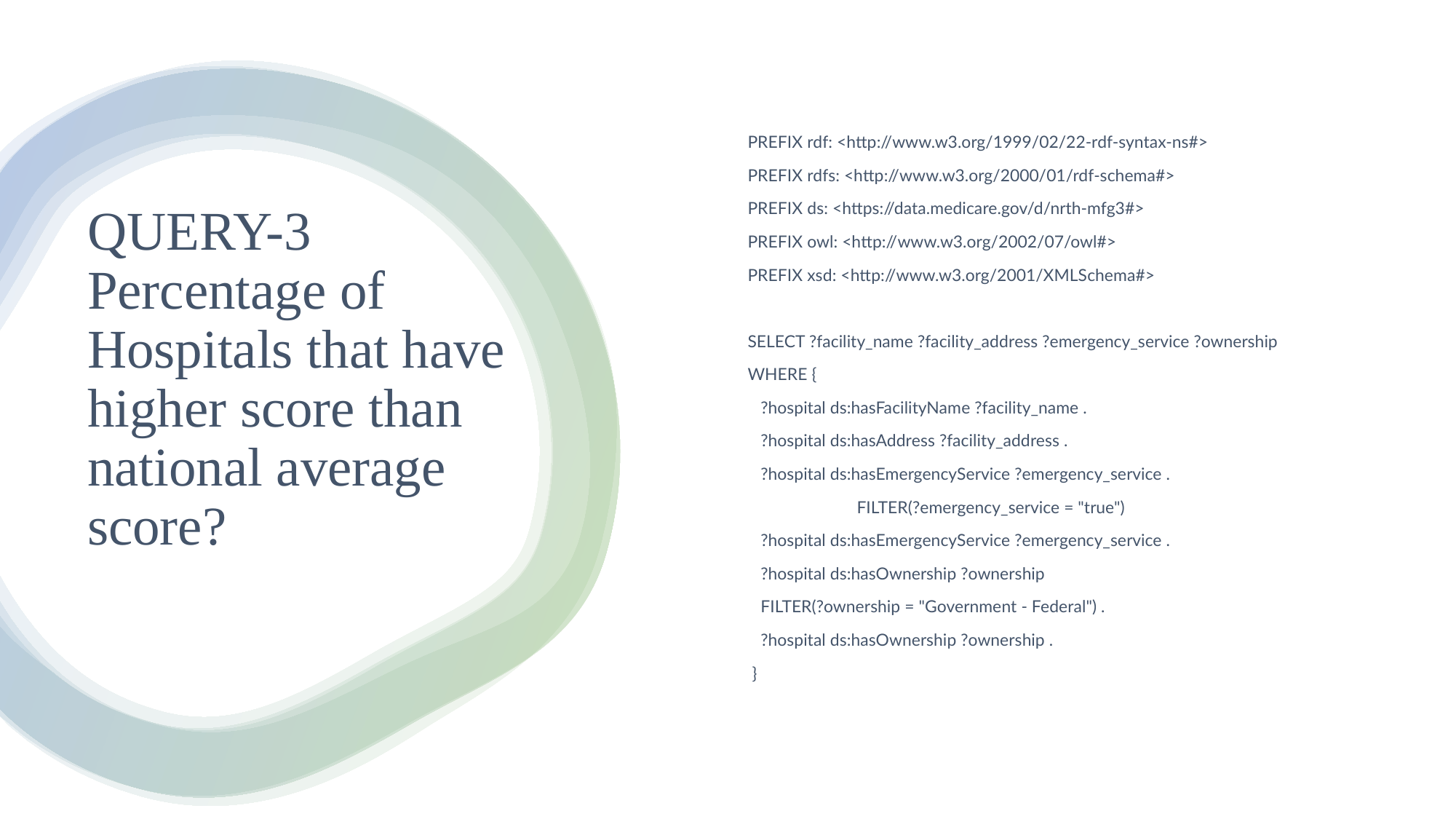

PREFIX rdf: <http://www.w3.org/1999/02/22-rdf-syntax-ns#>
PREFIX rdfs: <http://www.w3.org/2000/01/rdf-schema#>
PREFIX ds: <https://data.medicare.gov/d/nrth-mfg3#>
PREFIX owl: <http://www.w3.org/2002/07/owl#>
PREFIX xsd: <http://www.w3.org/2001/XMLSchema#>

SELECT ?facility_name ?facility_address ?emergency_service ?ownership
WHERE {
   ?hospital ds:hasFacilityName ?facility_name .
   ?hospital ds:hasAddress ?facility_address .
   ?hospital ds:hasEmergencyService ?emergency_service .
	FILTER(?emergency_service = "true")
   ?hospital ds:hasEmergencyService ?emergency_service .
   ?hospital ds:hasOwnership ?ownership
   FILTER(?ownership = "Government - Federal") .
   ?hospital ds:hasOwnership ?ownership .
 }
# QUERY-3 Percentage of Hospitals that have higher score than national average score?